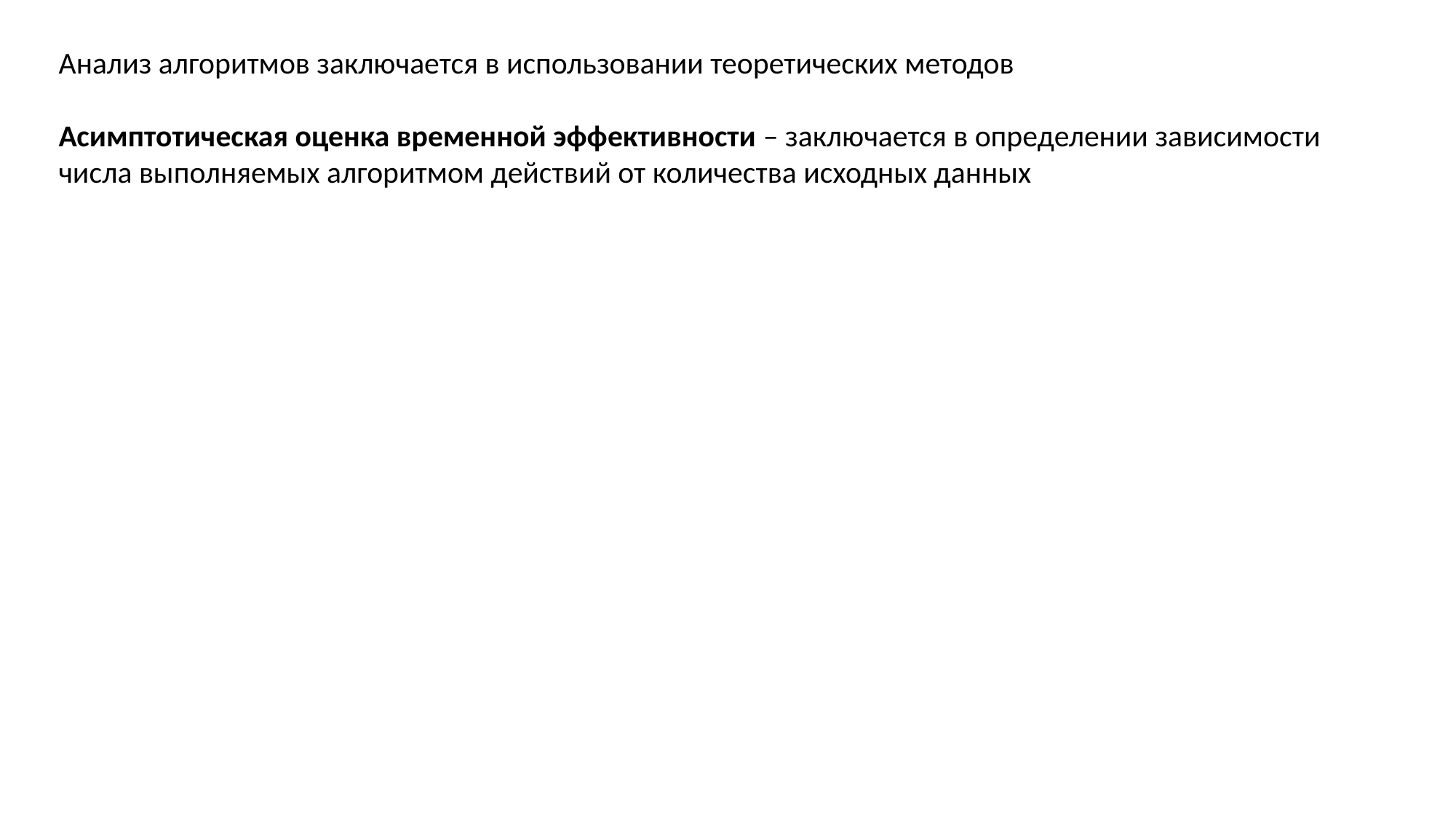

Анализ алгоритмов заключается в использовании теоретических методов

Асимптотическая оценка временной эффективности – заключается в определении зависимости числа выполняемых алгоритмом действий от количества исходных данных